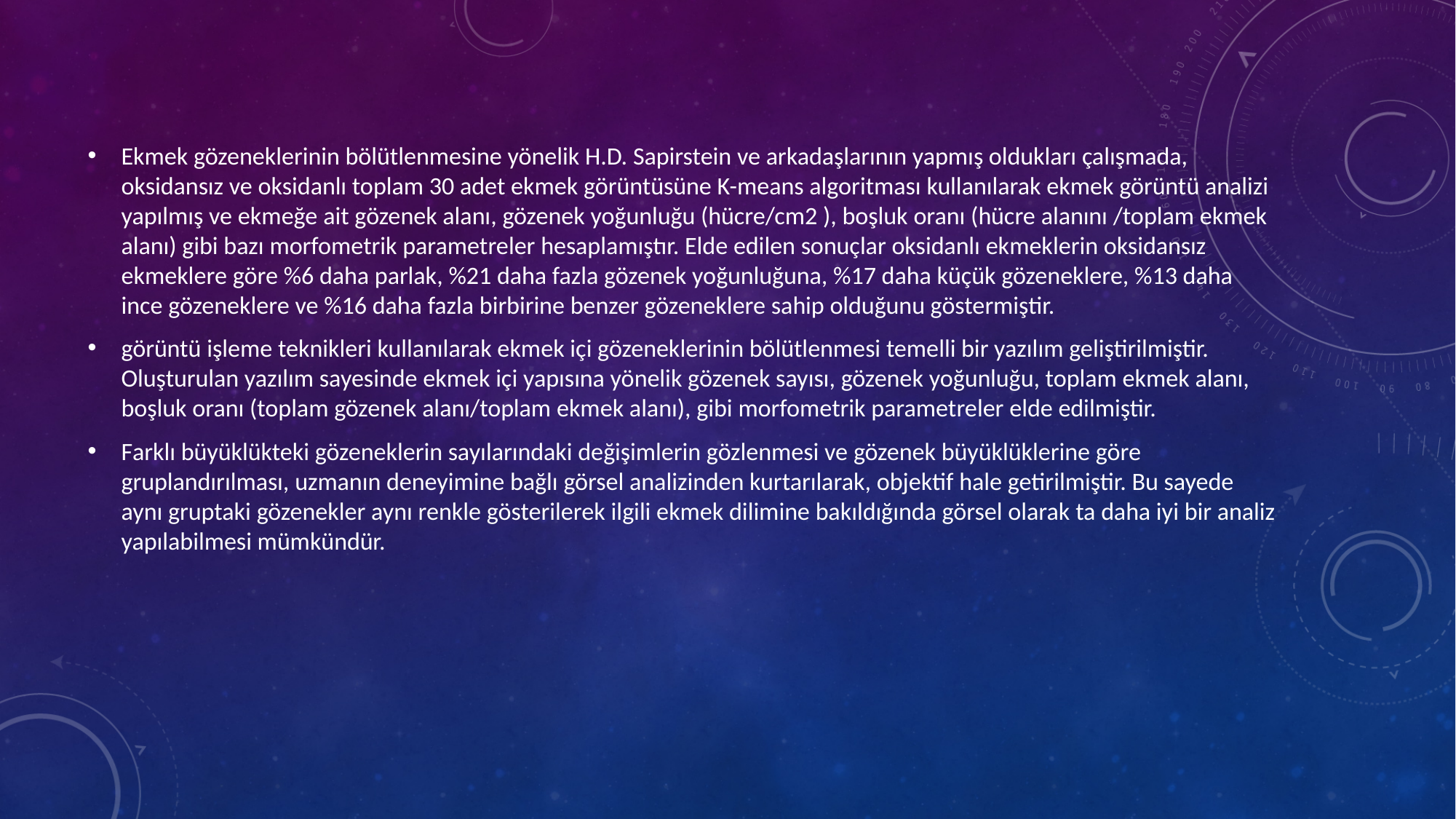

Ekmek gözeneklerinin bölütlenmesine yönelik H.D. Sapirstein ve arkadaşlarının yapmış oldukları çalışmada, oksidansız ve oksidanlı toplam 30 adet ekmek görüntüsüne K-means algoritması kullanılarak ekmek görüntü analizi yapılmış ve ekmeğe ait gözenek alanı, gözenek yoğunluğu (hücre/cm2 ), boşluk oranı (hücre alanını /toplam ekmek alanı) gibi bazı morfometrik parametreler hesaplamıştır. Elde edilen sonuçlar oksidanlı ekmeklerin oksidansız ekmeklere göre %6 daha parlak, %21 daha fazla gözenek yoğunluğuna, %17 daha küçük gözeneklere, %13 daha ince gözeneklere ve %16 daha fazla birbirine benzer gözeneklere sahip olduğunu göstermiştir.
görüntü işleme teknikleri kullanılarak ekmek içi gözeneklerinin bölütlenmesi temelli bir yazılım geliştirilmiştir. Oluşturulan yazılım sayesinde ekmek içi yapısına yönelik gözenek sayısı, gözenek yoğunluğu, toplam ekmek alanı, boşluk oranı (toplam gözenek alanı/toplam ekmek alanı), gibi morfometrik parametreler elde edilmiştir.
Farklı büyüklükteki gözeneklerin sayılarındaki değişimlerin gözlenmesi ve gözenek büyüklüklerine göre gruplandırılması, uzmanın deneyimine bağlı görsel analizinden kurtarılarak, objektif hale getirilmiştir. Bu sayede aynı gruptaki gözenekler aynı renkle gösterilerek ilgili ekmek dilimine bakıldığında görsel olarak ta daha iyi bir analiz yapılabilmesi mümkündür.